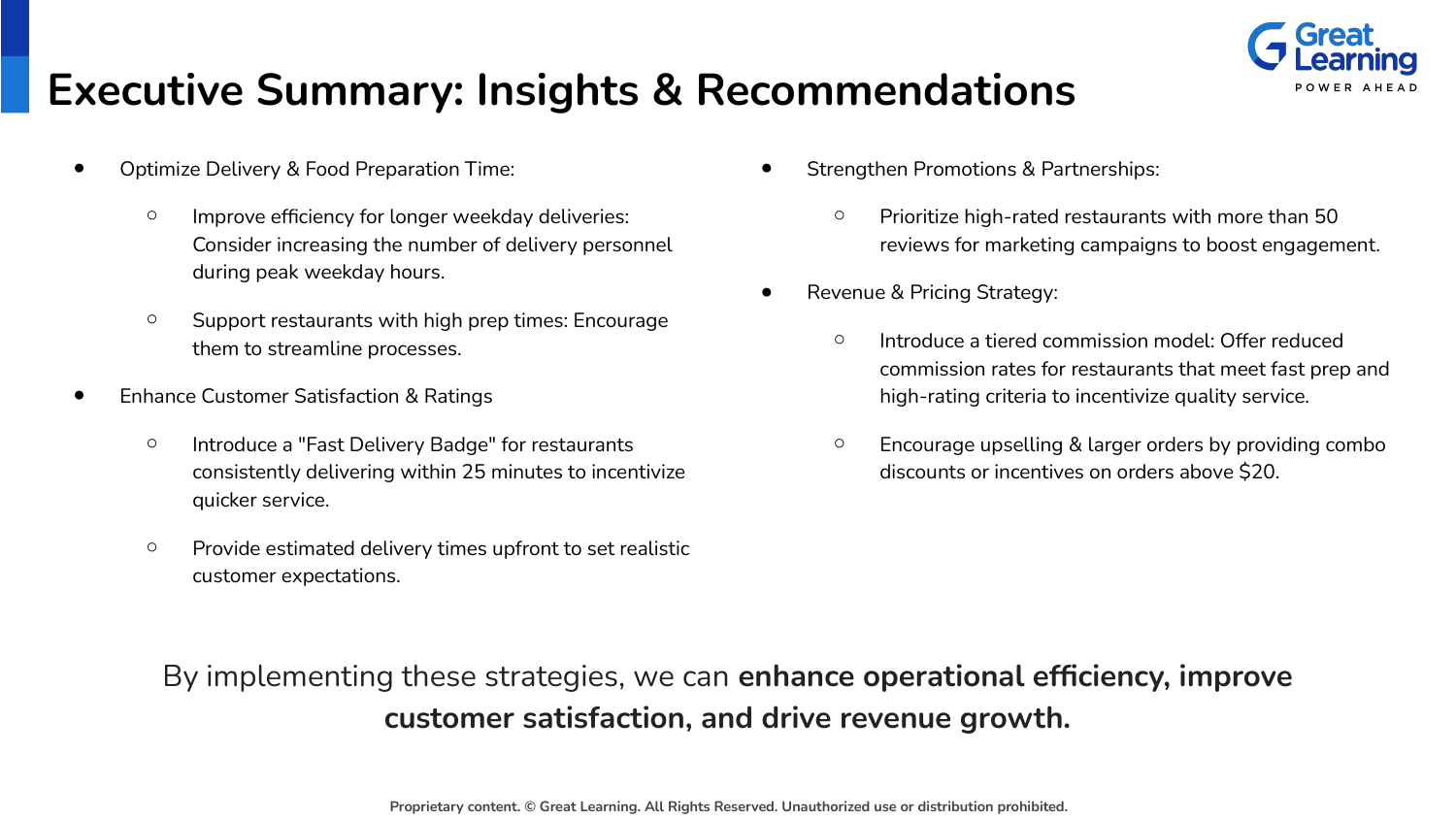

# Executive Summary: Insights & Recommendations
Optimize Delivery & Food Preparation Time:
Improve efficiency for longer weekday deliveries: Consider increasing the number of delivery personnel during peak weekday hours.
Support restaurants with high prep times: Encourage them to streamline processes.
Enhance Customer Satisfaction & Ratings
Introduce a "Fast Delivery Badge" for restaurants consistently delivering within 25 minutes to incentivize quicker service.
Provide estimated delivery times upfront to set realistic customer expectations.

Strengthen Promotions & Partnerships:
Prioritize high-rated restaurants with more than 50 reviews for marketing campaigns to boost engagement.
Revenue & Pricing Strategy:
Introduce a tiered commission model: Offer reduced commission rates for restaurants that meet fast prep and high-rating criteria to incentivize quality service.
Encourage upselling & larger orders by providing combo discounts or incentives on orders above $20.

By implementing these strategies, we can enhance operational efficiency, improve customer satisfaction, and drive revenue growth.